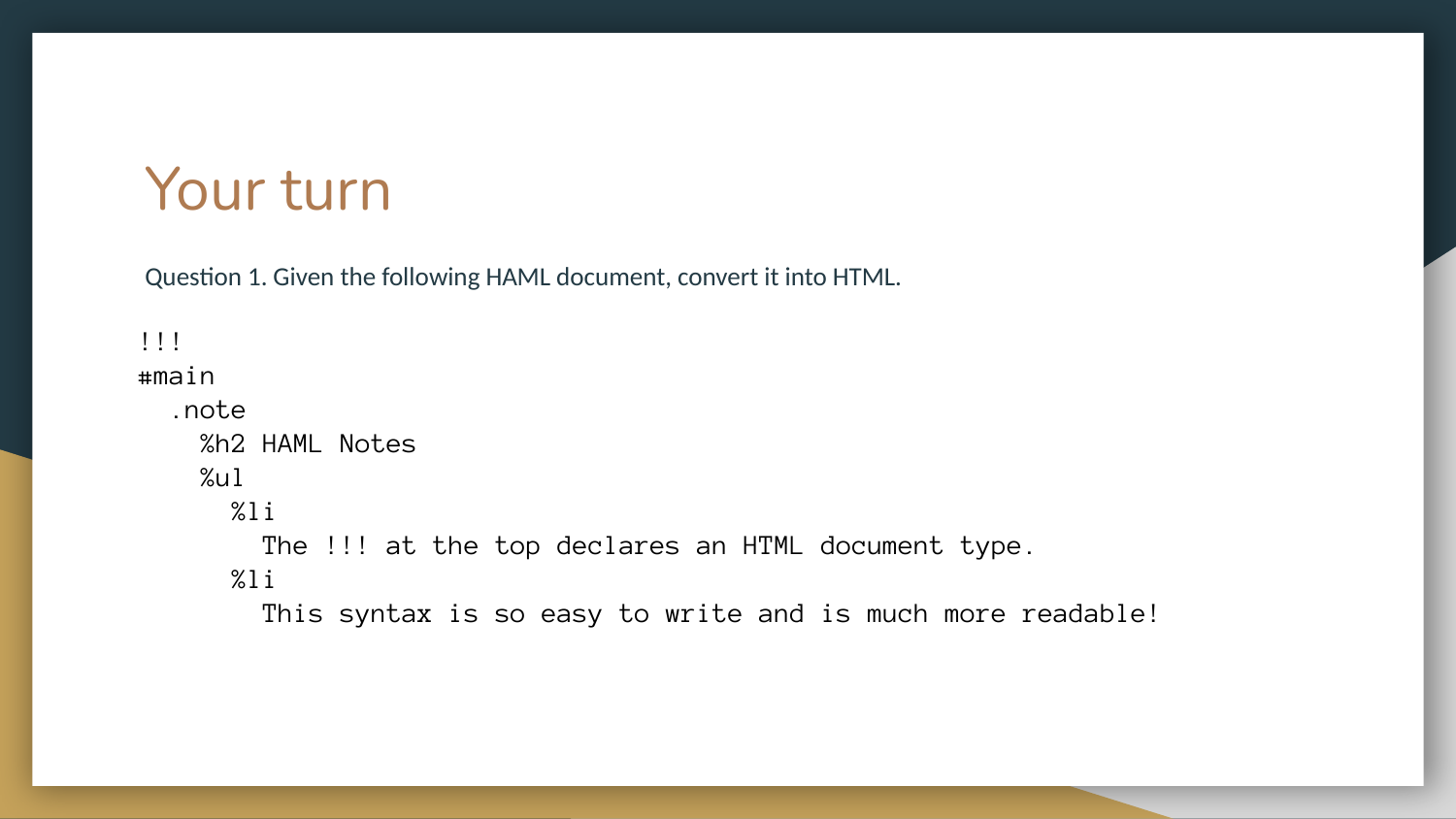

# Your turn
Question 1. Given the following HAML document, convert it into HTML.

!!!
#main
  .note
    %h2 HAML Notes
    %ul
      %li
        The !!! at the top declares an HTML document type.
      %li
        This syntax is so easy to write and is much more readable!